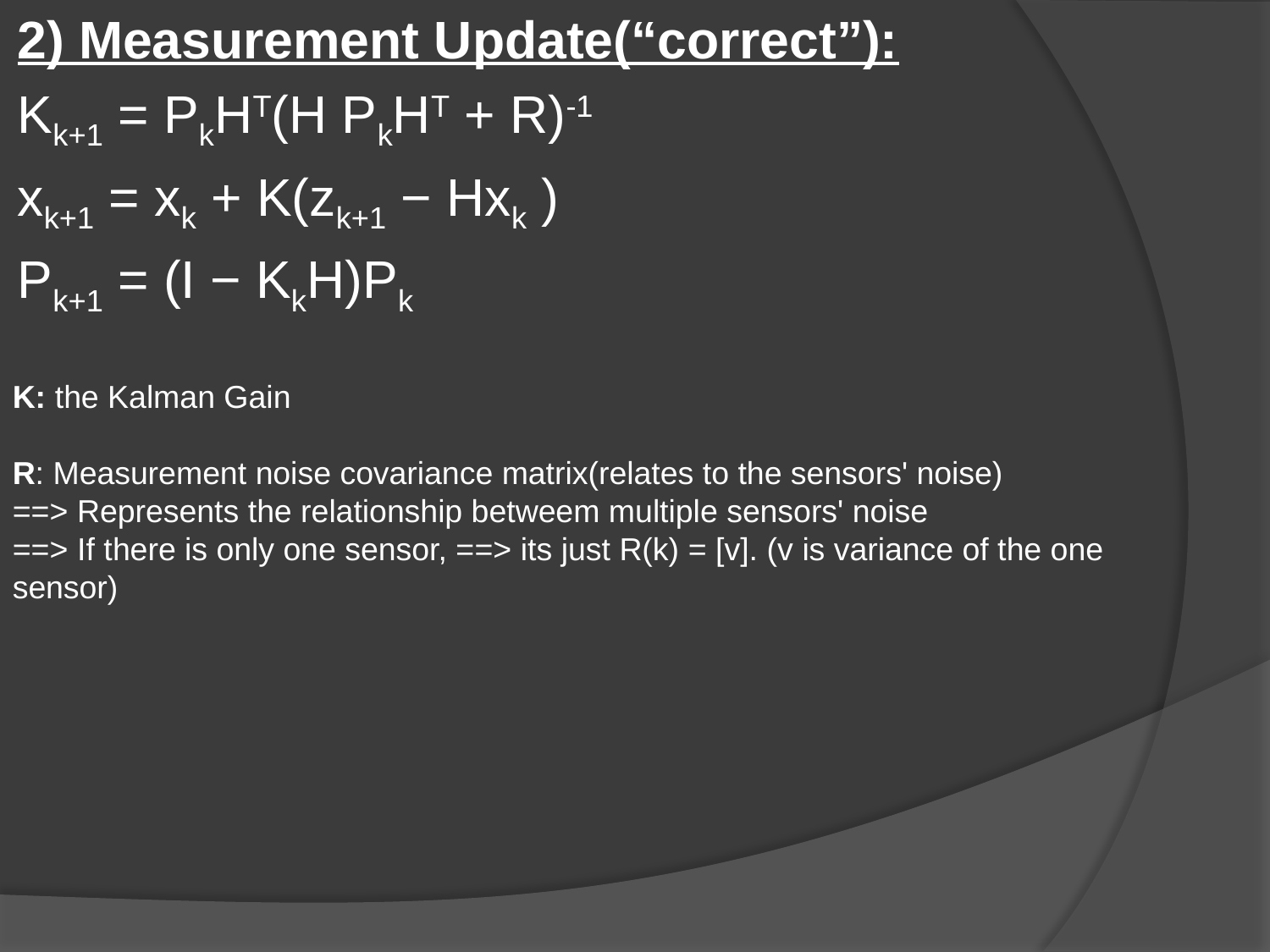

2) Measurement Update(“correct”):
Kk+1 = PkHT(H PkHT + R)-1
xk+1 = xk + K(zk+1 − Hxk )
Pk+1 = (I − KkH)Pk

K: the Kalman Gain

R: Measurement noise covariance matrix(relates to the sensors' noise)
==> Represents the relationship betweem multiple sensors' noise
==> If there is only one sensor, ==> its just R(k) = [v]. (v is variance of the one sensor)